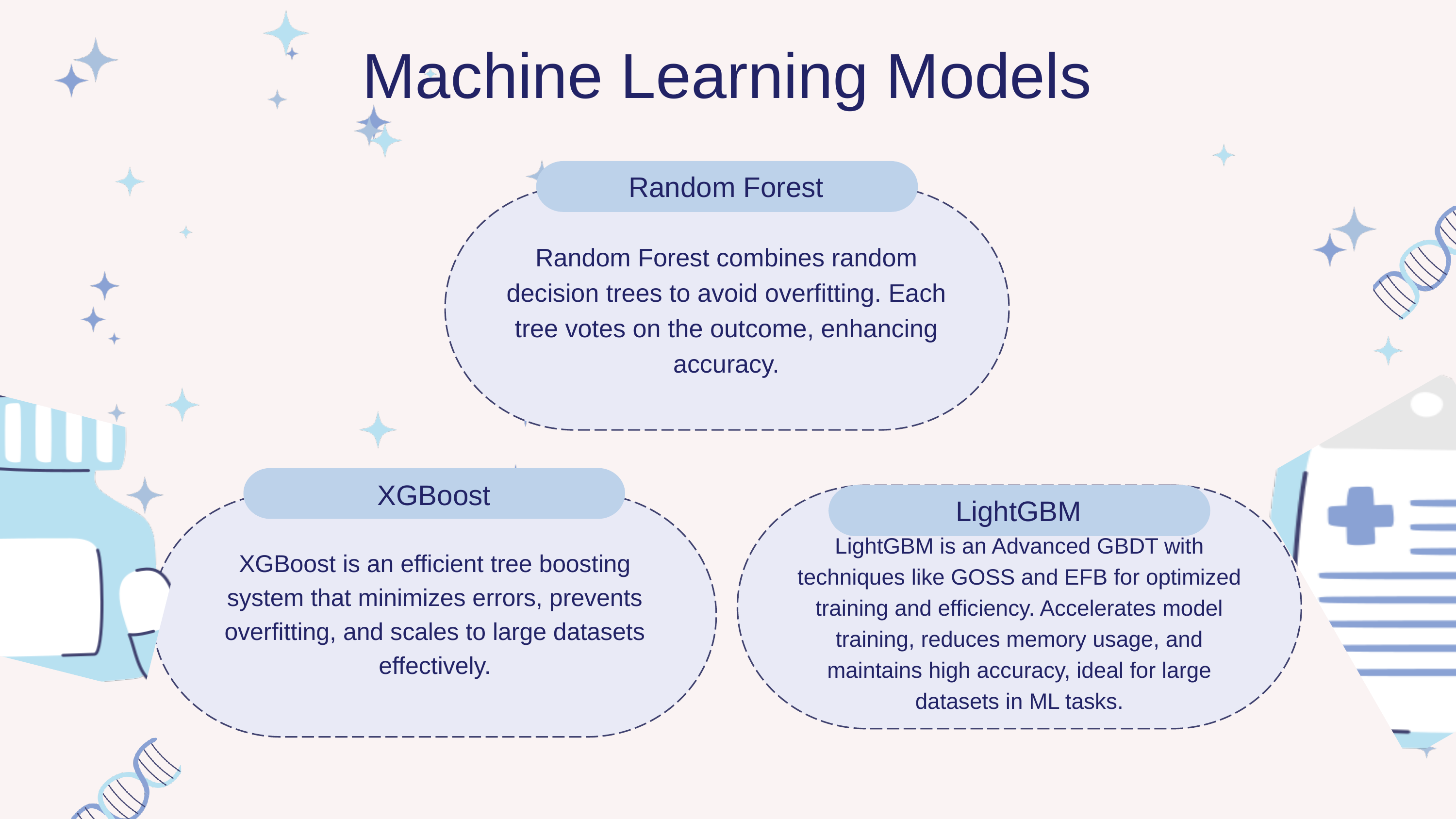

Machine Learning Models

Random Forest

Random Forest combines random decision trees to avoid overfitting. Each tree votes on the outcome, enhancing accuracy.

XGBoost

LightGBM

LightGBM is an Advanced GBDT with techniques like GOSS and EFB for optimized training and efficiency. Accelerates model training, reduces memory usage, and maintains high accuracy, ideal for large datasets in ML tasks.

XGBoost is an efficient tree boosting system that minimizes errors, prevents overfitting, and scales to large datasets effectively.